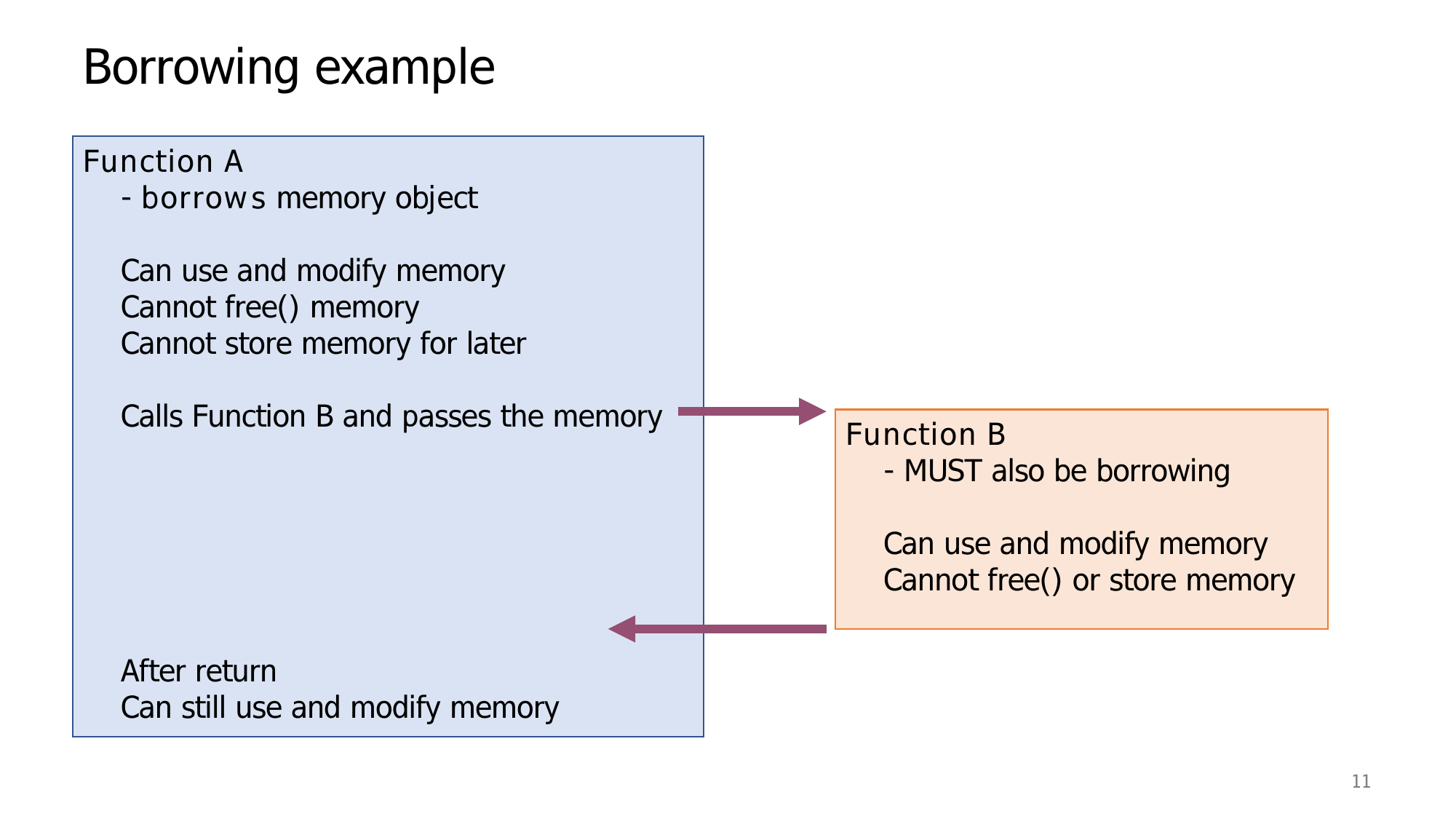

# Borrowing example
Function A
    - borrows memory object

    Can use and modify memory
    Cannot free() memory
    Cannot store memory for later

    Calls Function B and passes the memory

    After return
    Can still use and modify memory
Function B
    - MUST also be borrowing

    Can use and modify memory
    Cannot free() or store memory
11